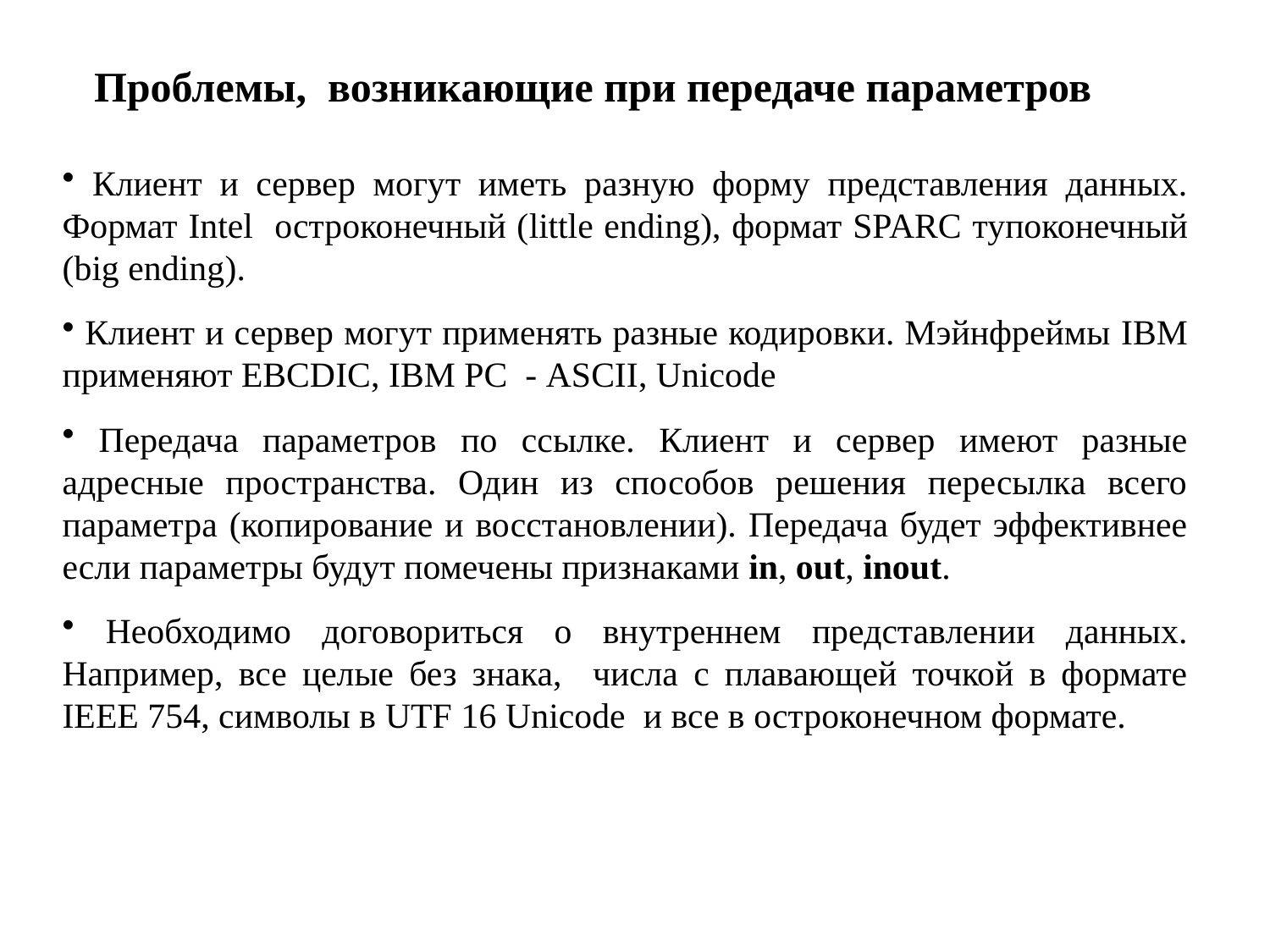

Проблемы,  возникающие при передаче параметров

 Клиент и сервер могут иметь разную форму представления данных. Формат Intel  остроконечный (little ending), формат SPARC тупоконечный (big ending).

 Клиент и сервер могут применять разные кодировки. Мэйнфреймы IBM применяют EBCDIC, IBM PC  - ASCII, Unicode

 Передача параметров по ссылке. Клиент и сервер имеют разные адресные пространства. Один из способов решения пересылка всего параметра (копирование и восстановлении). Передача будет эффективнее если параметры будут помечены признаками in, out, inout.

 Необходимо договориться о внутреннем представлении данных. Например, все целые без знака,  числа с плавающей точкой в формате IEEE 754, символы в UTF 16 Unicode  и все в остроконечном формате.